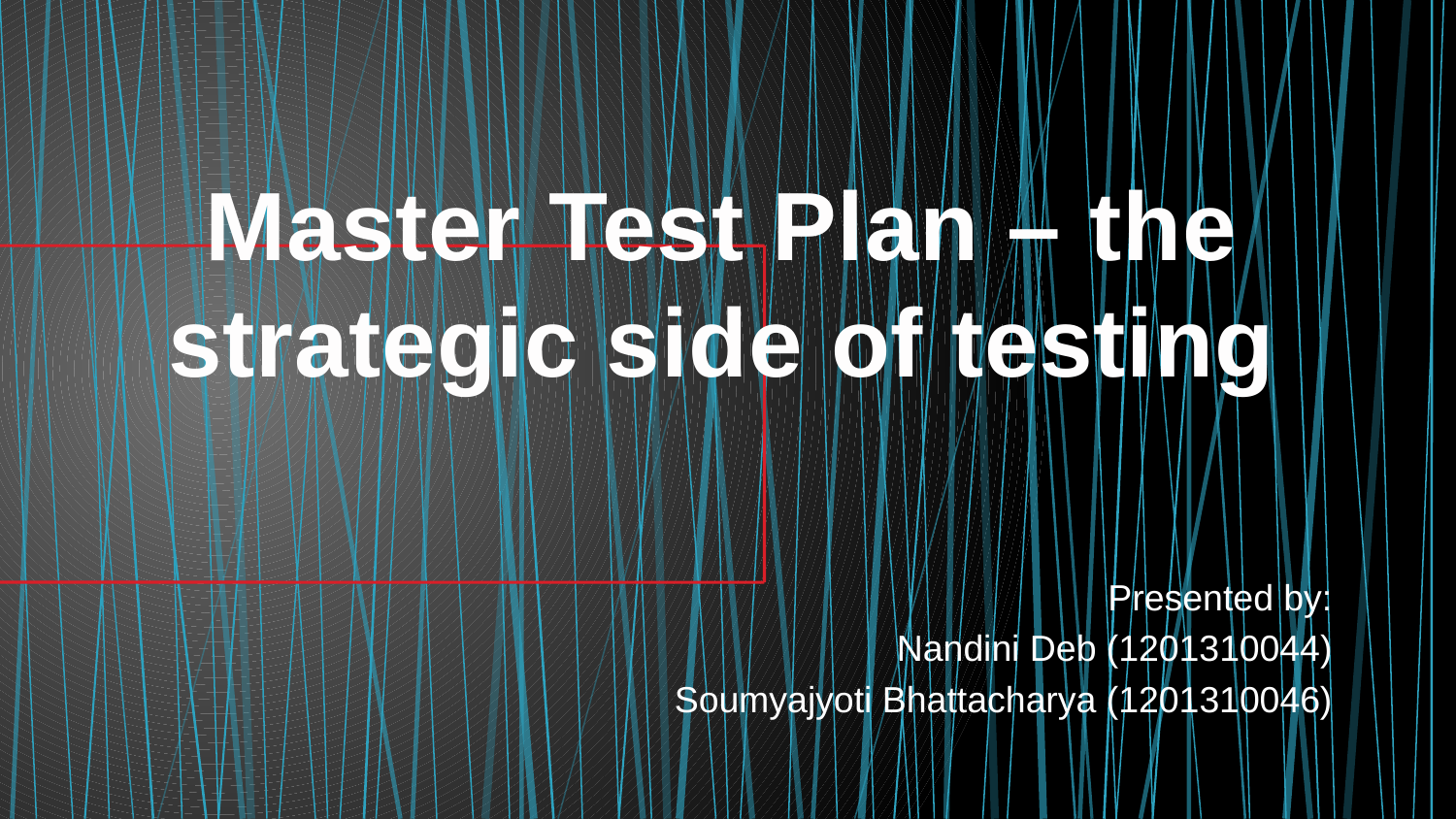

# Master Test Plan – the strategic side of testing
Presented by:
Nandini Deb (1201310044)
Soumyajyoti Bhattacharya (1201310046)